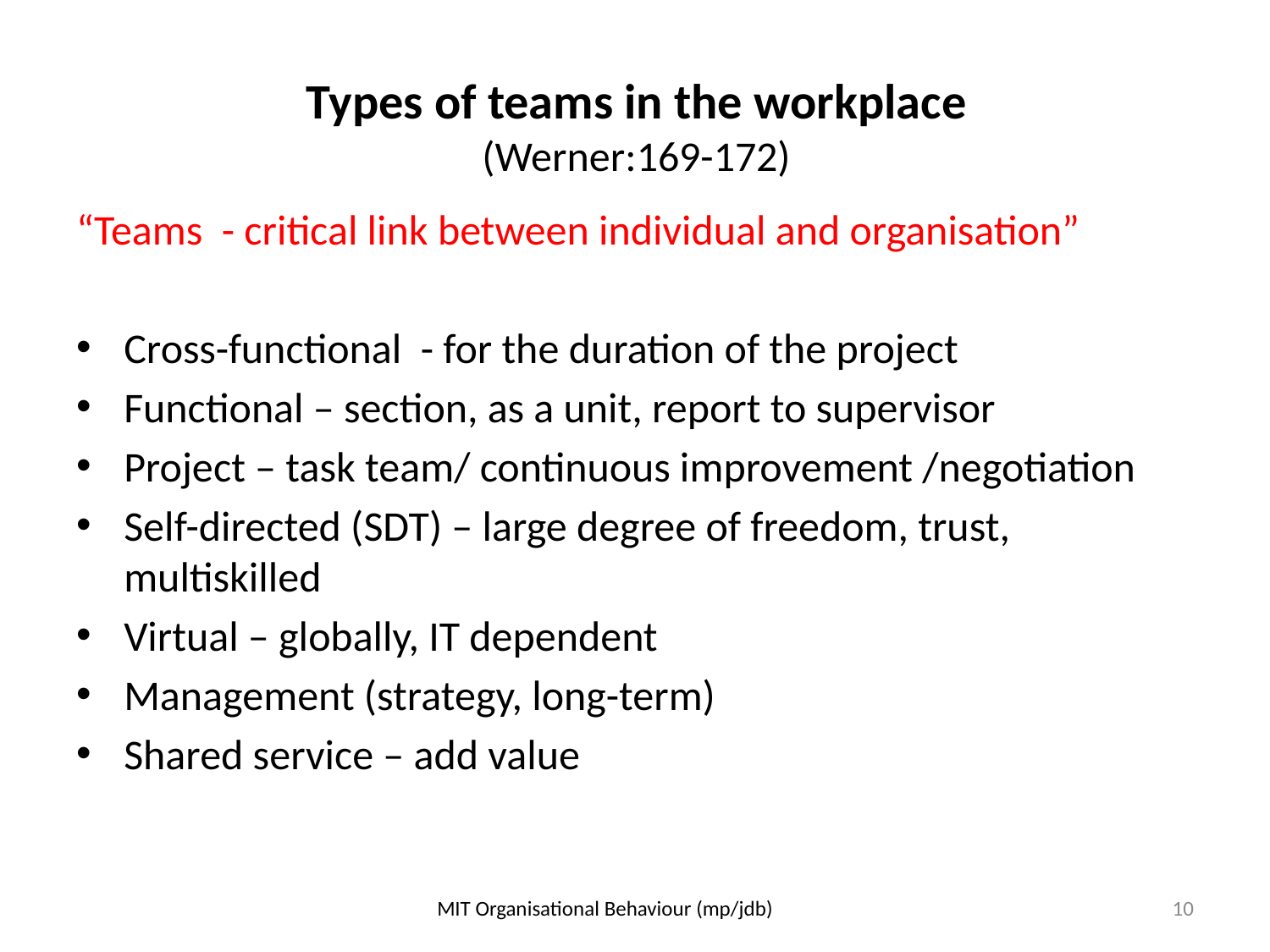

# Types of teams in the workplace (Werner:169-172)
“Teams  - critical link between individual and organisation”

Cross-functional  - for the duration of the project
Functional – section, as a unit, report to supervisor
Project – task team/ continuous improvement /negotiation
Self-directed (SDT) – large degree of freedom, trust, multiskilled
Virtual – globally, IT dependent
Management (strategy, long-term)
Shared service – add value

MIT Organisational Behaviour (mp/jdb)
10